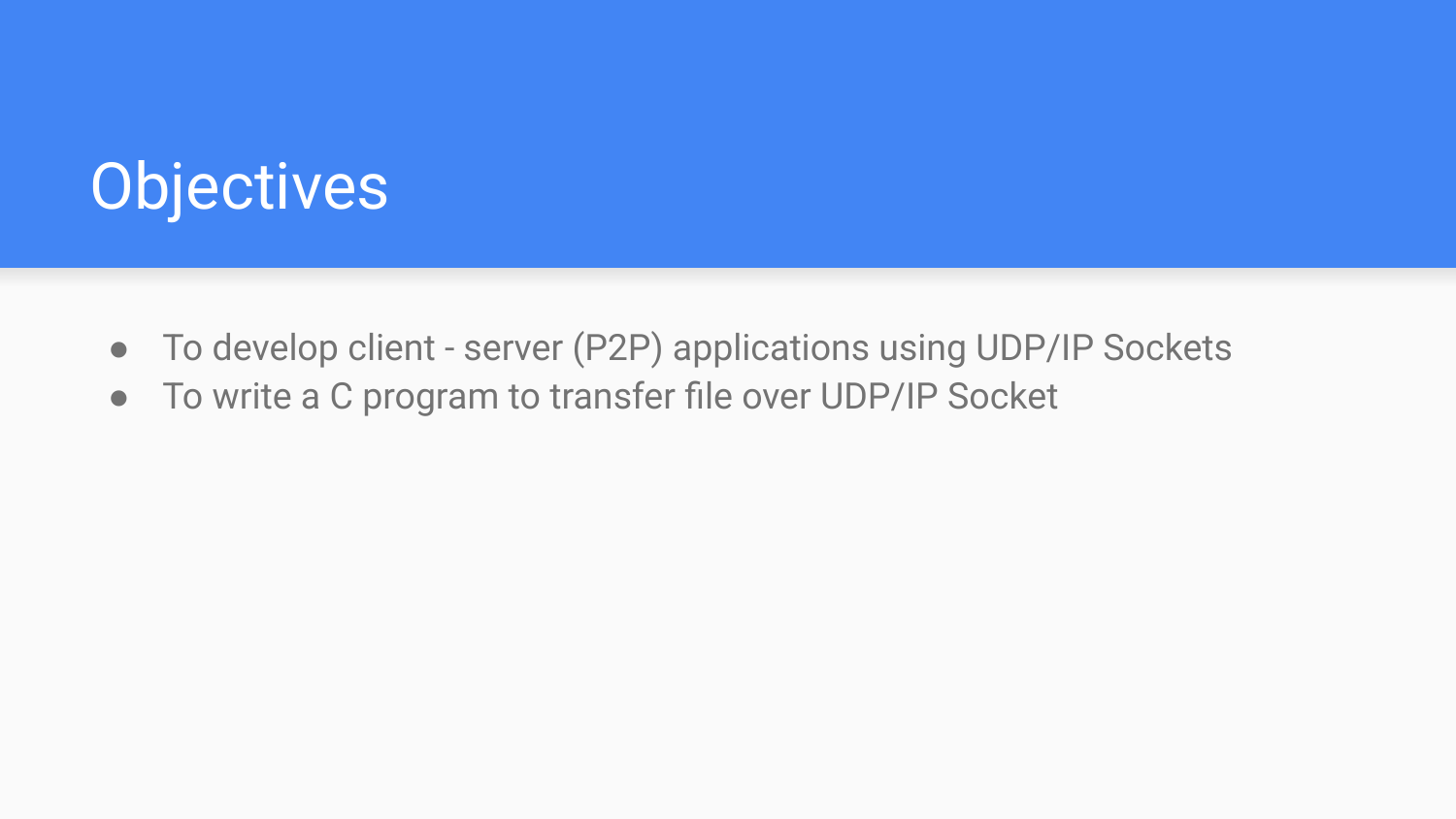

# Objectives
To develop client - server (P2P) applications using UDP/IP Sockets
To write a C program to transfer file over UDP/IP Socket